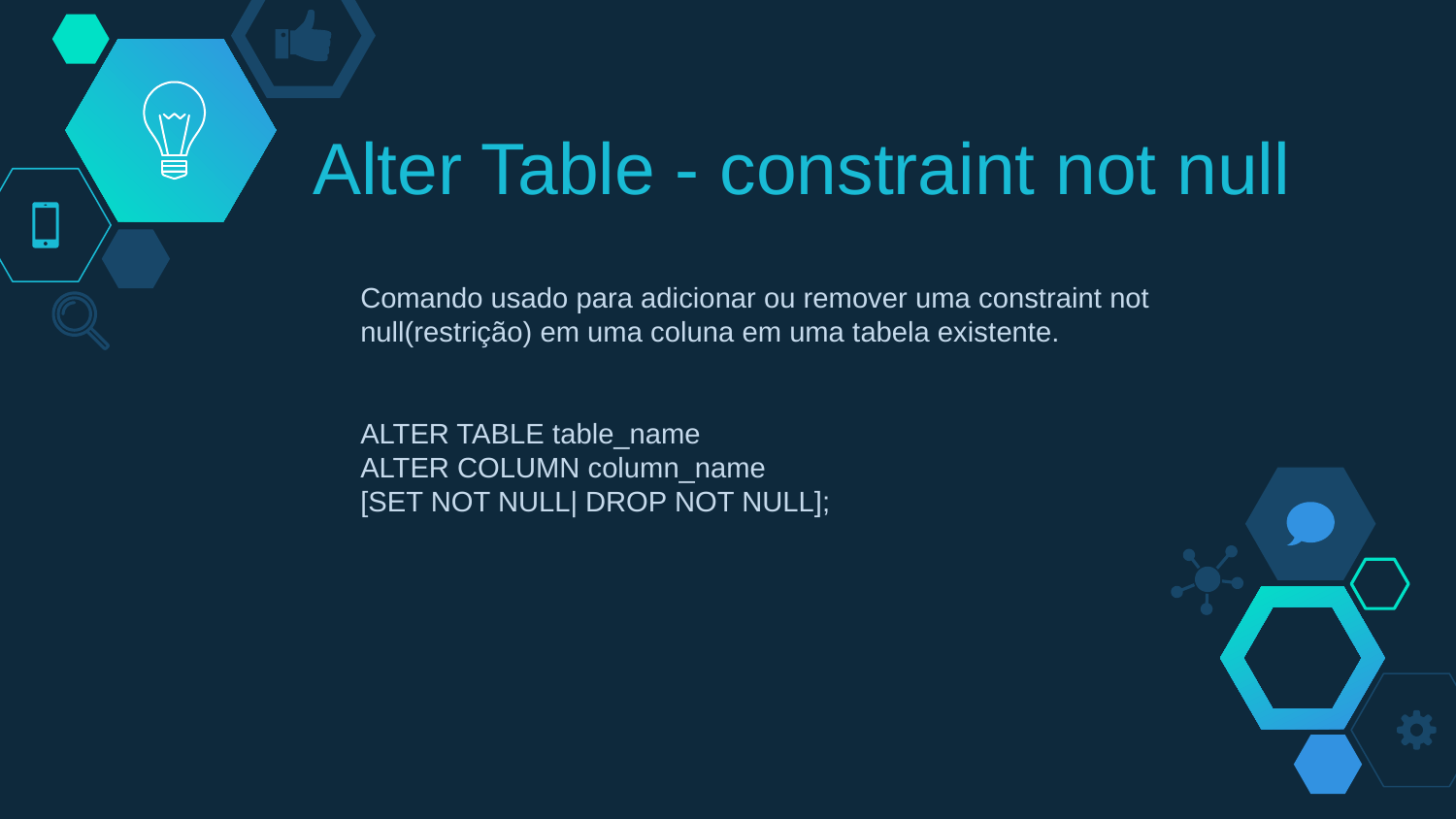

# Alter Table - constraint not null

Comando usado para adicionar ou remover uma constraint not null(restrição) em uma coluna em uma tabela existente.

ALTER TABLE table_name
ALTER COLUMN column_name
[SET NOT NULL| DROP NOT NULL];